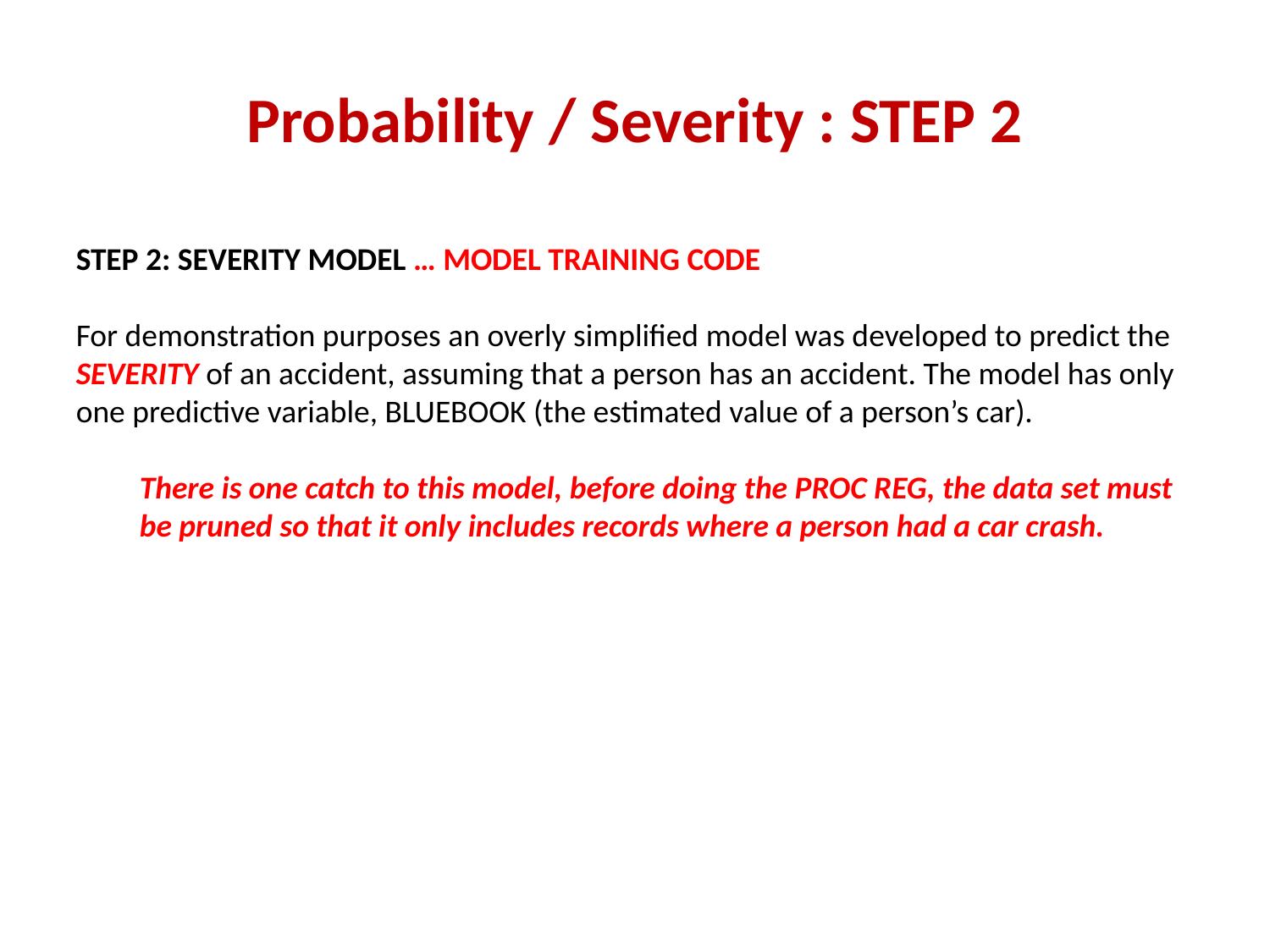

# Probability / Severity : STEP 2
STEP 2: SEVERITY MODEL … MODEL TRAINING CODE

For demonstration purposes an overly simplified model was developed to predict the SEVERITY of an accident, assuming that a person has an accident. The model has only one predictive variable, BLUEBOOK (the estimated value of a person’s car).

There is one catch to this model, before doing the PROC REG, the data set must be pruned so that it only includes records where a person had a car crash.